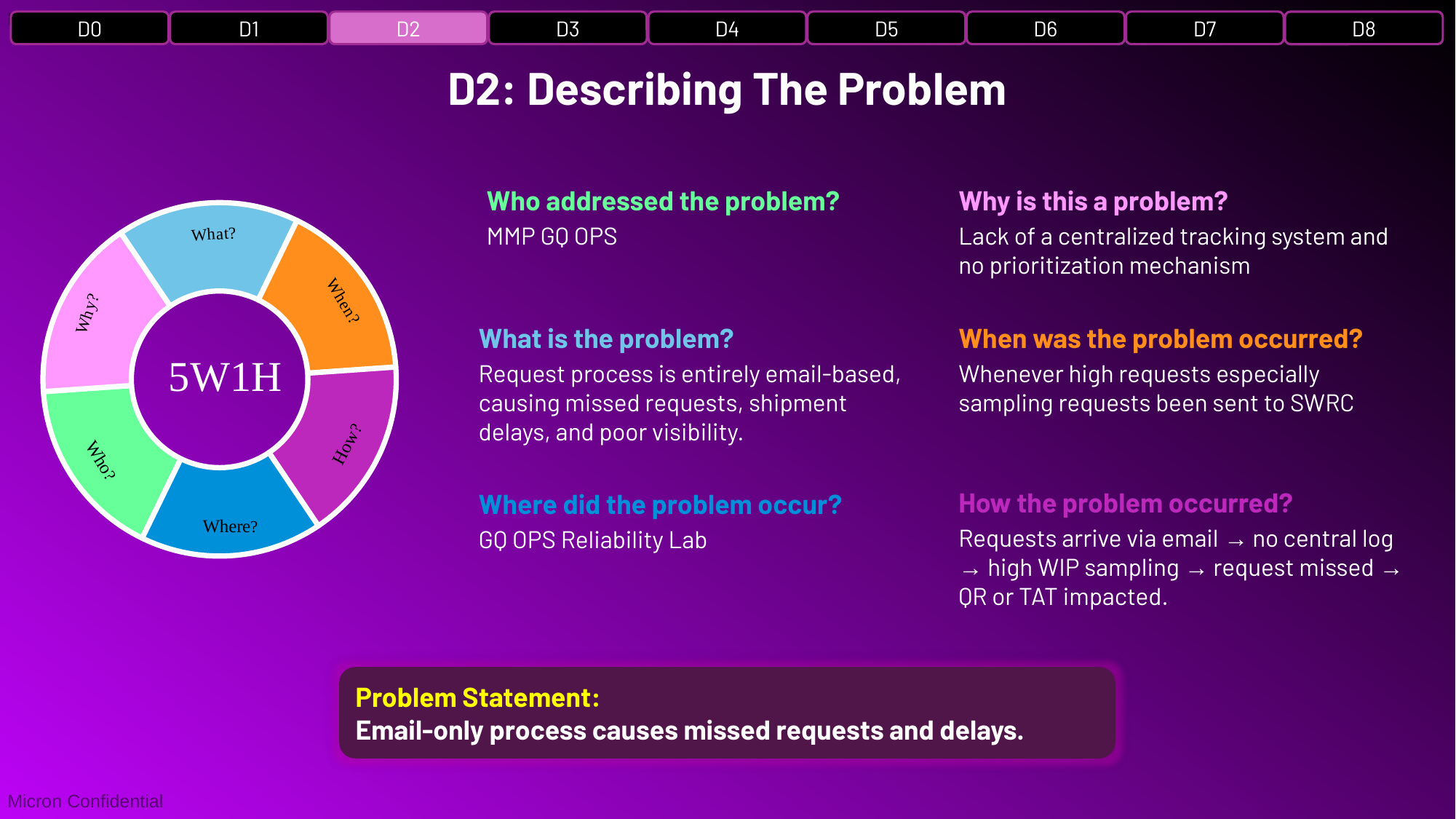

D0
D1
D2
D3
D4
D5
D6
D7
D8
D2: Describing The Problem
Who addressed the problem?
MMP GQ OPS
Why is this a problem?
Lack of a centralized tracking system and no prioritization mechanism

### Chart

| Category | Sales |
|---|---|
| 1st Qtr | 1.0 |
| 2nd Qtr | 1.0 |
| 3rd Qtr | 1.0 |
| 4th Qtr | 1.0 |
| 1st Qtr | 1.0 |
| 3rd Qtr | 1.0 |
What is the problem?
Request process is entirely email-based, causing missed requests, shipment delays, and poor visibility.
When was the problem occurred?
Whenever high requests especially sampling requests been sent to SWRC
How the problem occurred?
Requests arrive via email → no central log → high WIP sampling → request missed → QR or TAT impacted.
Where did the problem occur?
GQ OPS Reliability Lab
Problem Statement:
Email-only process causes missed requests and delays.